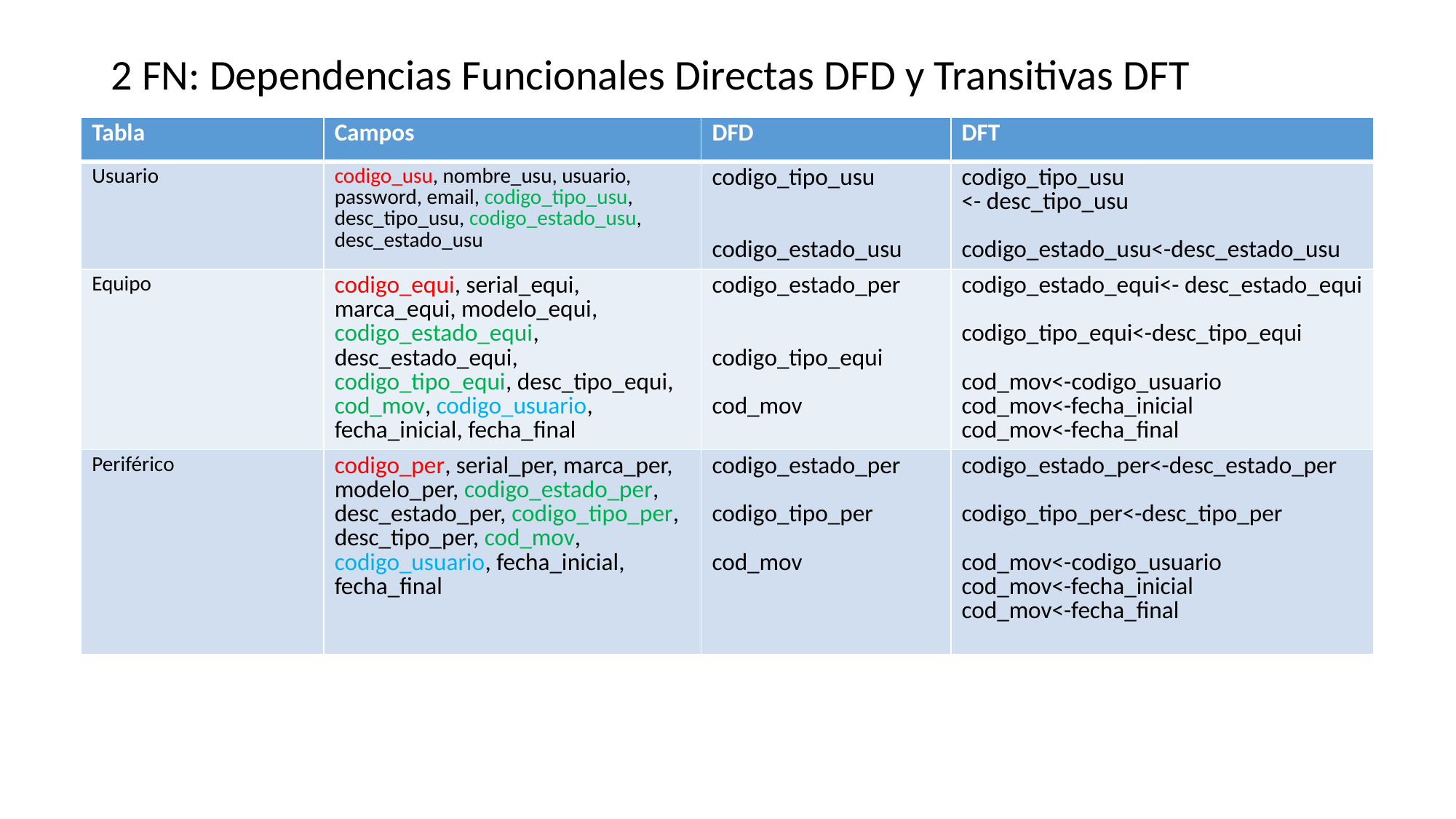

# 2 FN: Dependencias Funcionales Directas DFD y Transitivas DFT
| Tabla | Campos | DFD | DFT |
| --- | --- | --- | --- |
| Usuario | codigo\_usu, nombre\_usu, usuario, password, email, codigo\_tipo\_usu, desc\_tipo\_usu, codigo\_estado\_usu, desc\_estado\_usu | codigo\_tipo\_usu codigo\_estado\_usu | codigo\_tipo\_usu <- desc\_tipo\_usu codigo\_estado\_usu<-desc\_estado\_usu |
| Equipo | codigo\_equi, serial\_equi, marca\_equi, modelo\_equi, codigo\_estado\_equi, desc\_estado\_equi, codigo\_tipo\_equi, desc\_tipo\_equi, cod\_mov, codigo\_usuario, fecha\_inicial, fecha\_final | codigo\_estado\_per codigo\_tipo\_equi cod\_mov | codigo\_estado\_equi<- desc\_estado\_equi codigo\_tipo\_equi<-desc\_tipo\_equi cod\_mov<-codigo\_usuario cod\_mov<-fecha\_inicial cod\_mov<-fecha\_final |
| Periférico | codigo\_per, serial\_per, marca\_per, modelo\_per, codigo\_estado\_per, desc\_estado\_per, codigo\_tipo\_per, desc\_tipo\_per, cod\_mov, codigo\_usuario, fecha\_inicial, fecha\_final | codigo\_estado\_per codigo\_tipo\_per cod\_mov | codigo\_estado\_per<-desc\_estado\_per codigo\_tipo\_per<-desc\_tipo\_per cod\_mov<-codigo\_usuario cod\_mov<-fecha\_inicial cod\_mov<-fecha\_final |